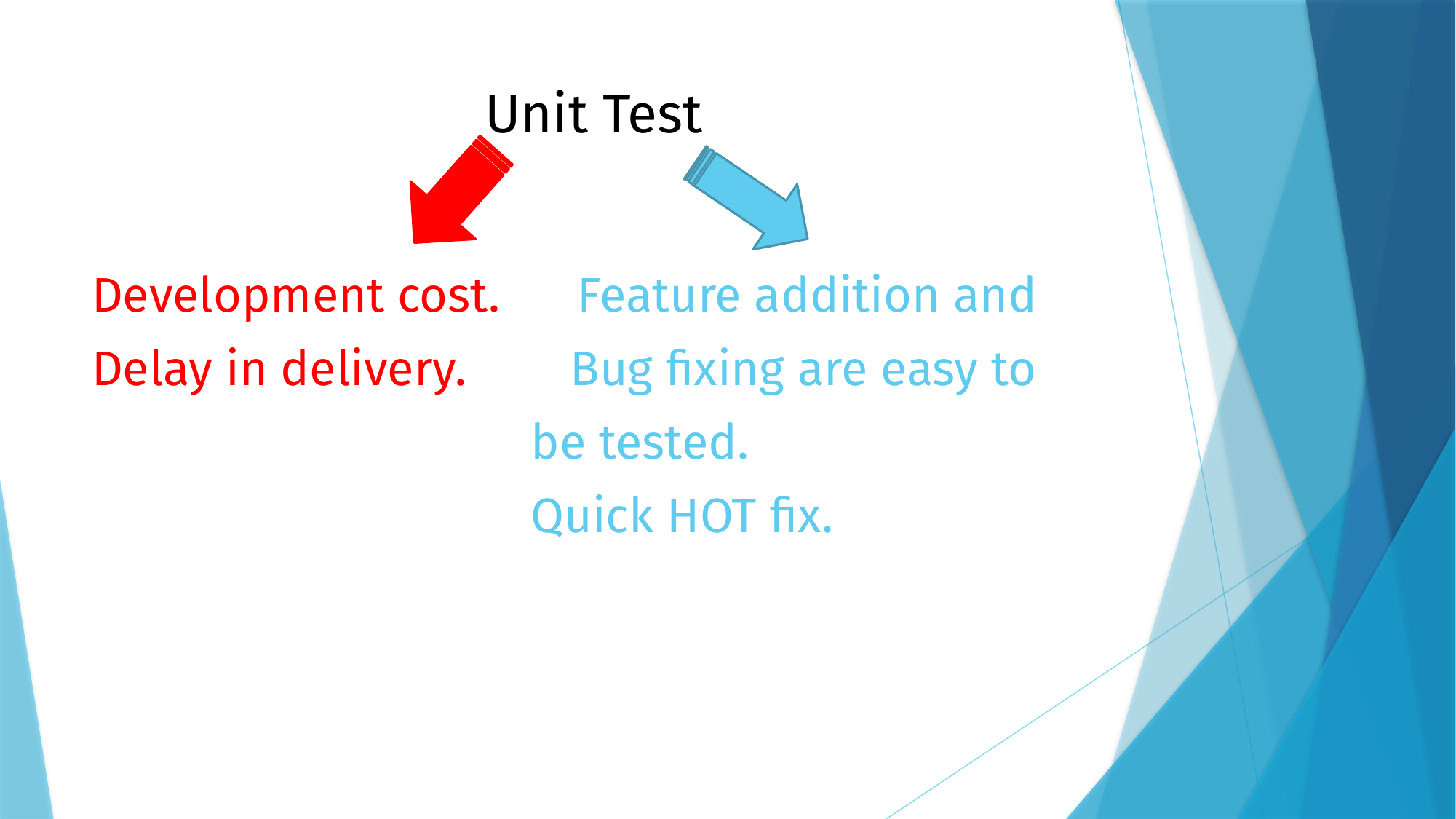

# Unit Test

Development cost.      Feature addition and
Delay in delivery.        Bug fixing are easy to
                                  be tested.
                                  Quick HOT fix.